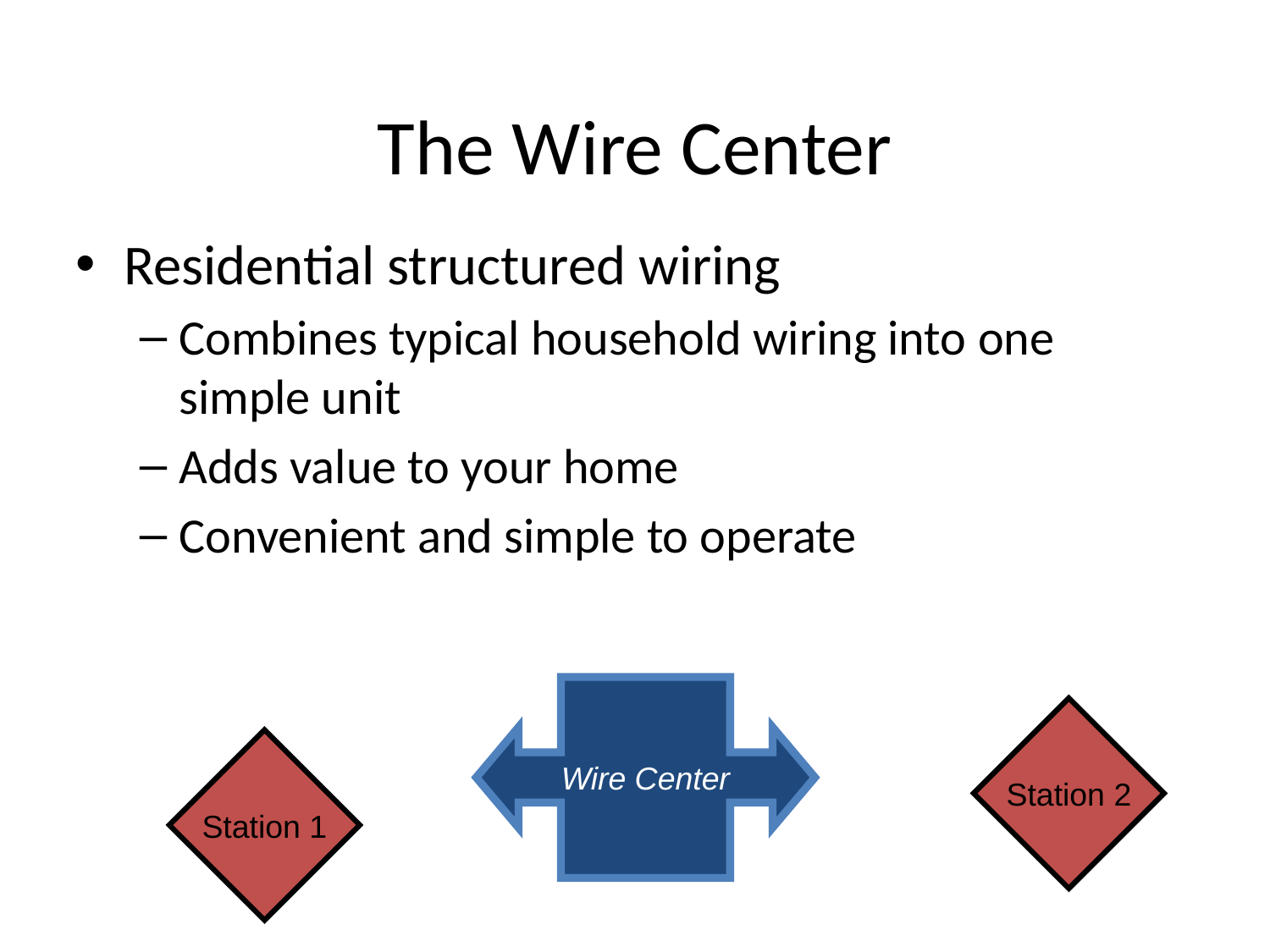

# The Wire Center
Residential structured wiring
Combines typical household wiring into one simple unit
Adds value to your home
Convenient and simple to operate
Wire Center
Station 2
Station 1